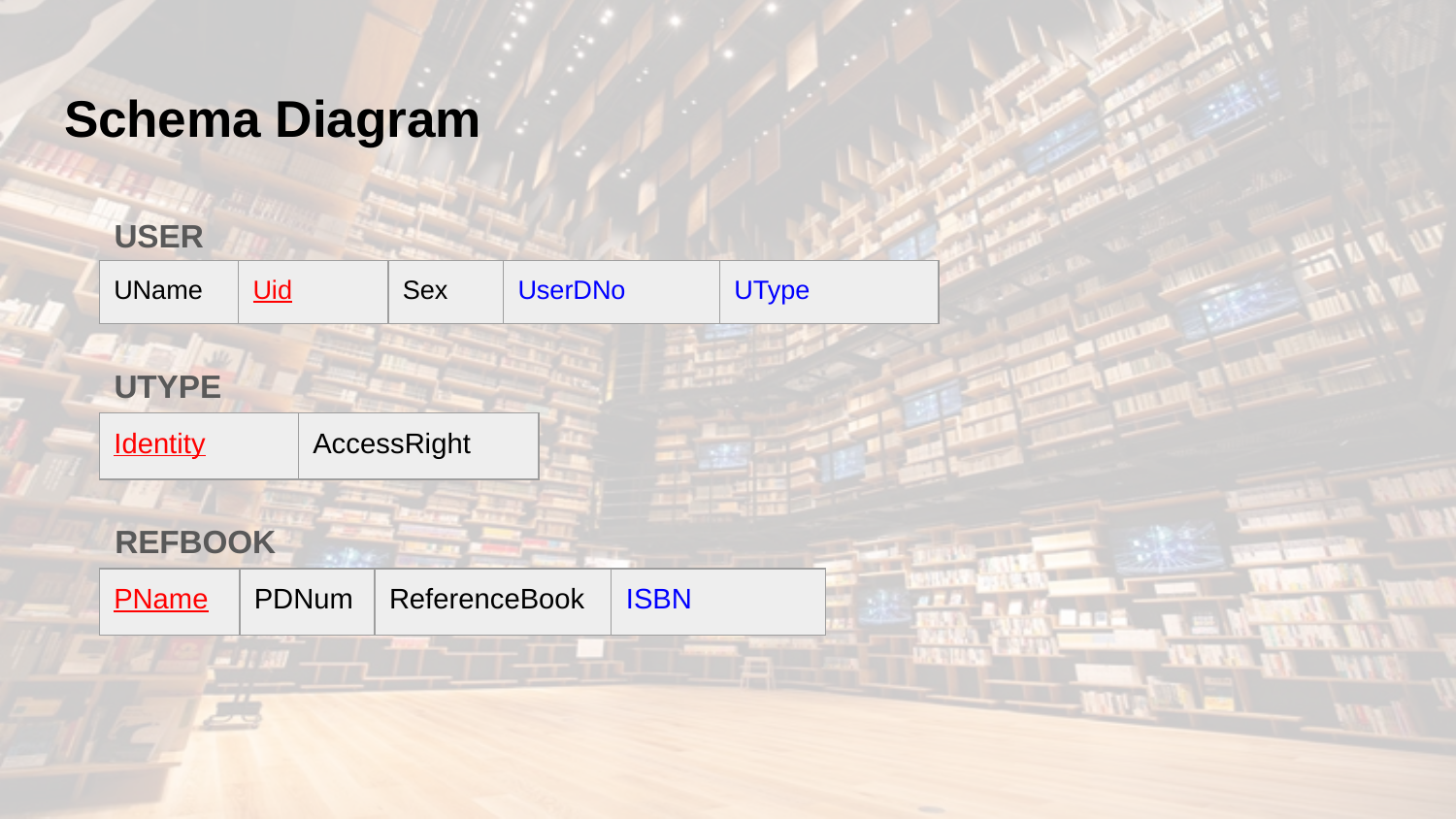

# Schema Diagram
USER
| UName | Uid | Sex | UserDNo | UType |
| --- | --- | --- | --- | --- |
| Identity | AccessRight |
| --- | --- |
| PName | PDNum | ReferenceBook | ISBN |
| --- | --- | --- | --- |
UTYPE
REFBOOK